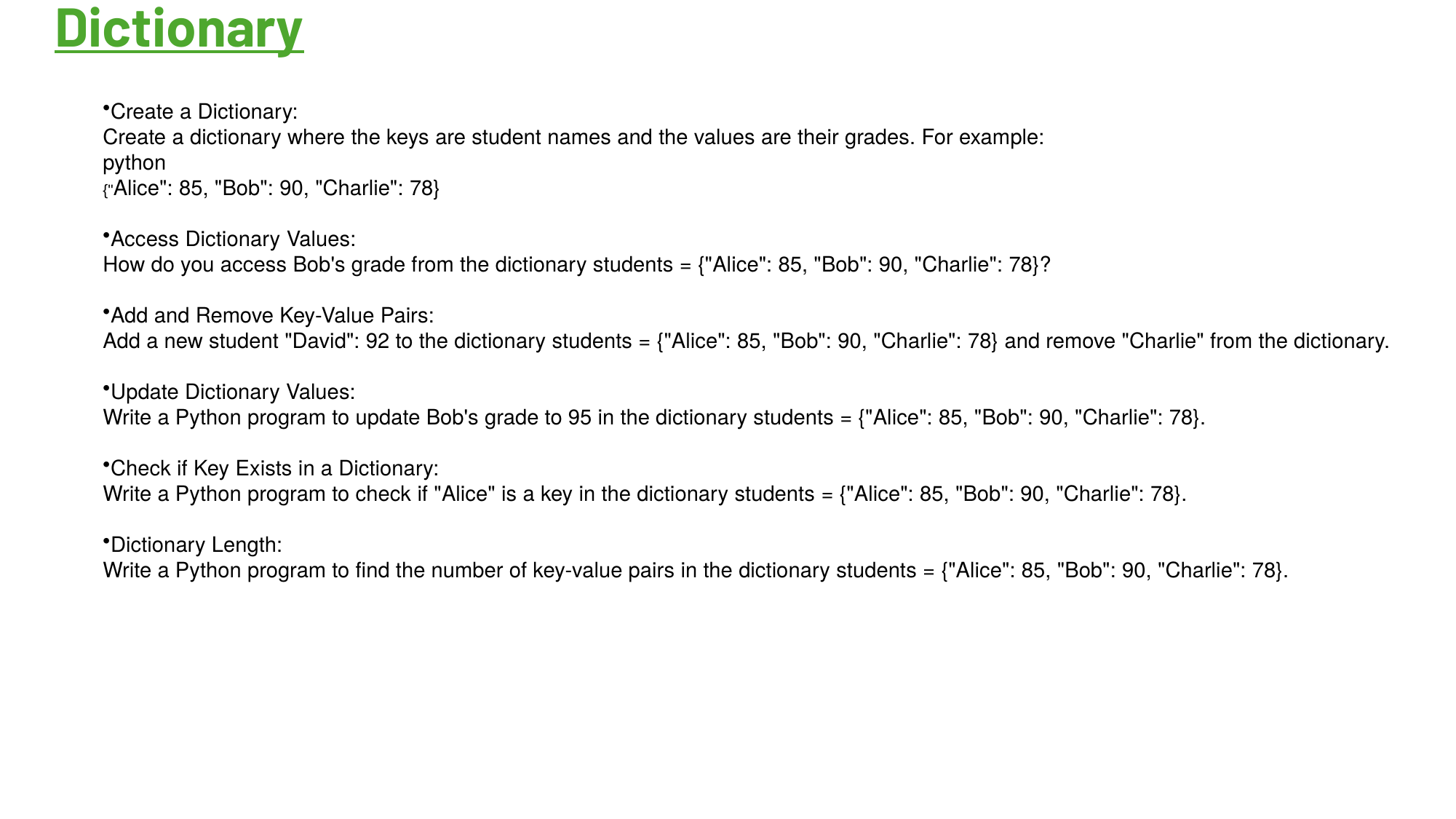

# Dictionary
Create a Dictionary:
Create a dictionary where the keys are student names and the values are their grades. For example:
python
{"Alice": 85, "Bob": 90, "Charlie": 78}

Access Dictionary Values:
How do you access Bob's grade from the dictionary students = {"Alice": 85, "Bob": 90, "Charlie": 78}?

Add and Remove Key-Value Pairs:
Add a new student "David": 92 to the dictionary students = {"Alice": 85, "Bob": 90, "Charlie": 78} and remove "Charlie" from the dictionary.

Update Dictionary Values:
Write a Python program to update Bob's grade to 95 in the dictionary students = {"Alice": 85, "Bob": 90, "Charlie": 78}.

Check if Key Exists in a Dictionary:
Write a Python program to check if "Alice" is a key in the dictionary students = {"Alice": 85, "Bob": 90, "Charlie": 78}.

Dictionary Length:
Write a Python program to find the number of key-value pairs in the dictionary students = {"Alice": 85, "Bob": 90, "Charlie": 78}.